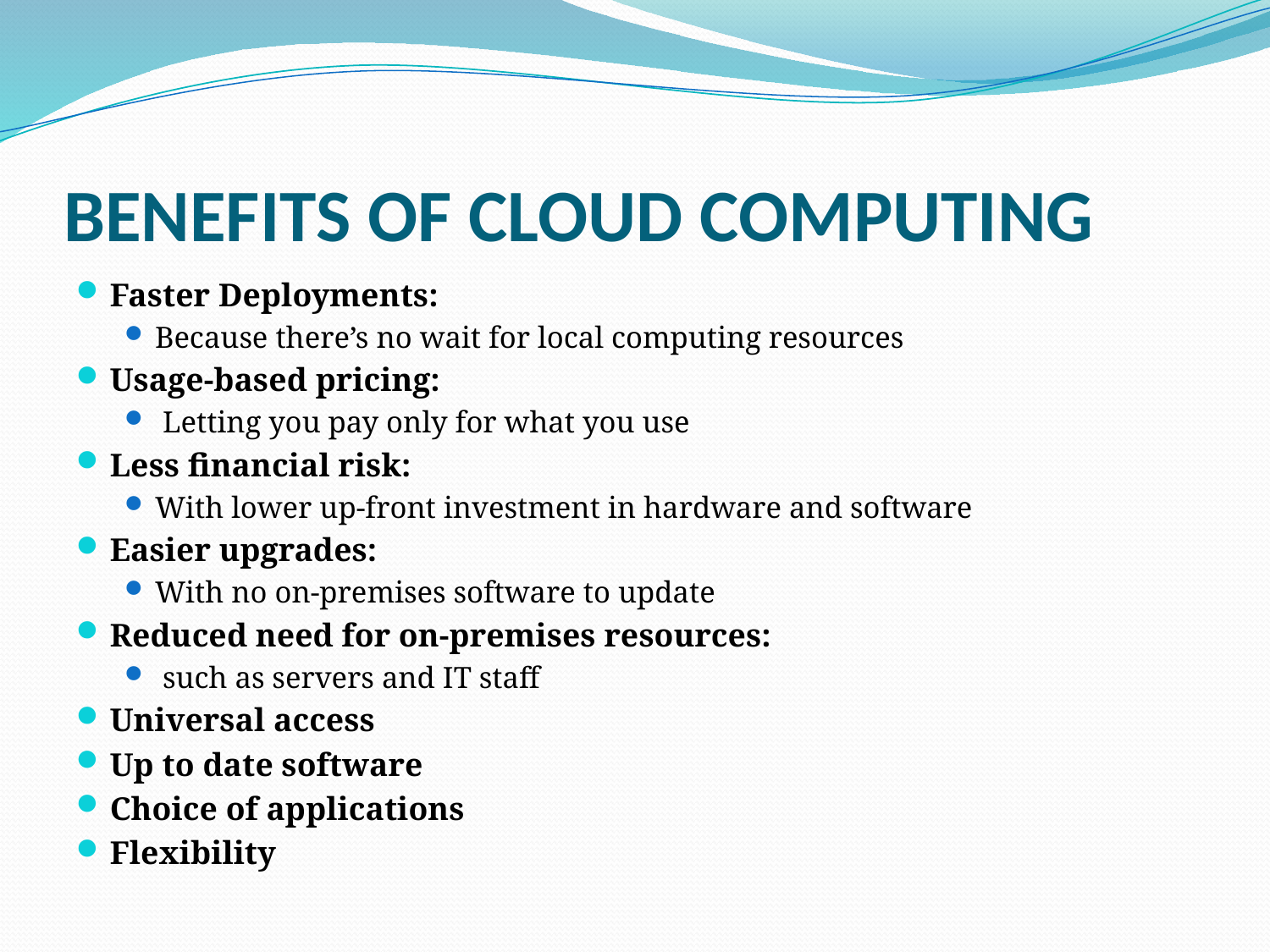

# BENEFITS OF CLOUD COMPUTING
Faster Deployments:
Because there’s no wait for local computing resources
Usage-based pricing:
 Letting you pay only for what you use
Less financial risk:
With lower up-front investment in hardware and software
Easier upgrades:
With no on-premises software to update
Reduced need for on-premises resources:
 such as servers and IT staff
Universal access
Up to date software
Choice of applications
Flexibility